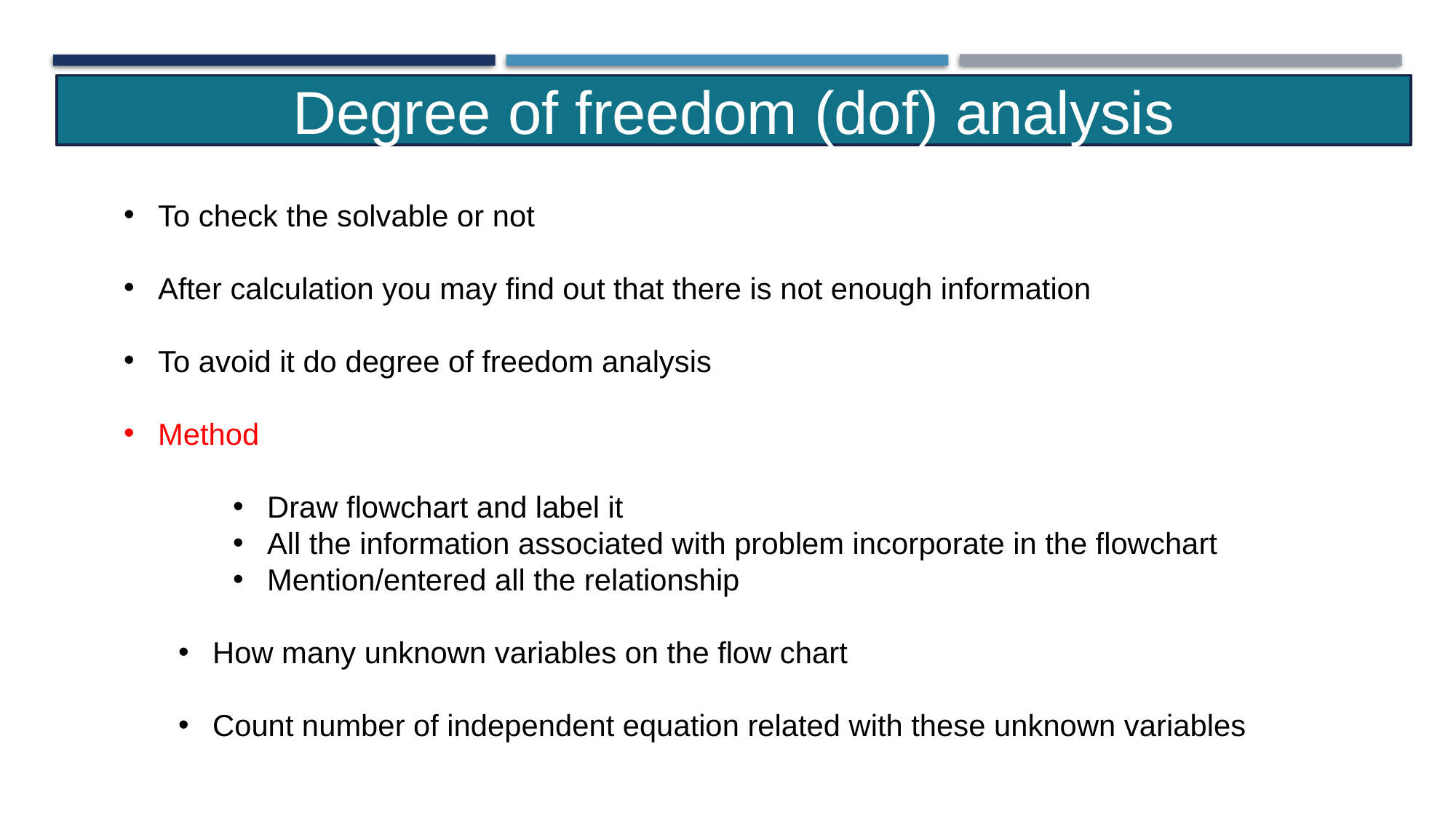

Degree of freedom (dof) analysis
To check the solvable or not

After calculation you may find out that there is not enough information

To avoid it do degree of freedom analysis

Method

Draw flowchart and label it
All the information associated with problem incorporate in the flowchart
Mention/entered all the relationship

How many unknown variables on the flow chart

Count number of independent equation related with these unknown variables